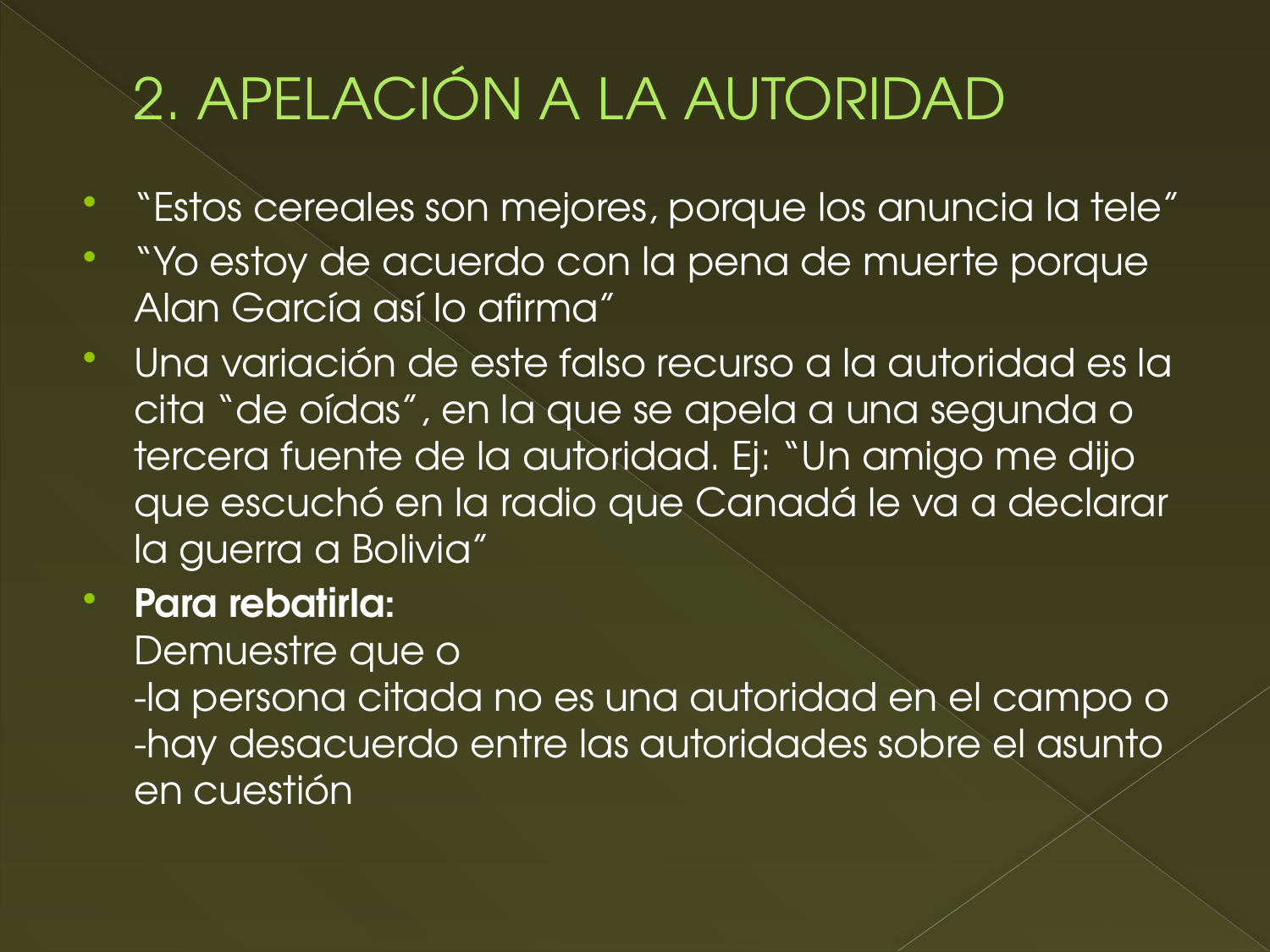

# 2. APELACIÓN A LA AUTORIDAD
“Estos cereales son mejores, porque los anuncia la tele”
“Yo estoy de acuerdo con la pena de muerte porque Alan García así lo afirma”
Una variación de este falso recurso a la autoridad es la cita “de oídas”, en la que se apela a una segunda o tercera fuente de la autoridad. Ej: “Un amigo me dijo que escuchó en la radio que Canadá le va a declarar la guerra a Bolivia”
Para rebatirla:
Demuestre que o
-la persona citada no es una autoridad en el campo o
-hay desacuerdo entre las autoridades sobre el asunto en cuestión